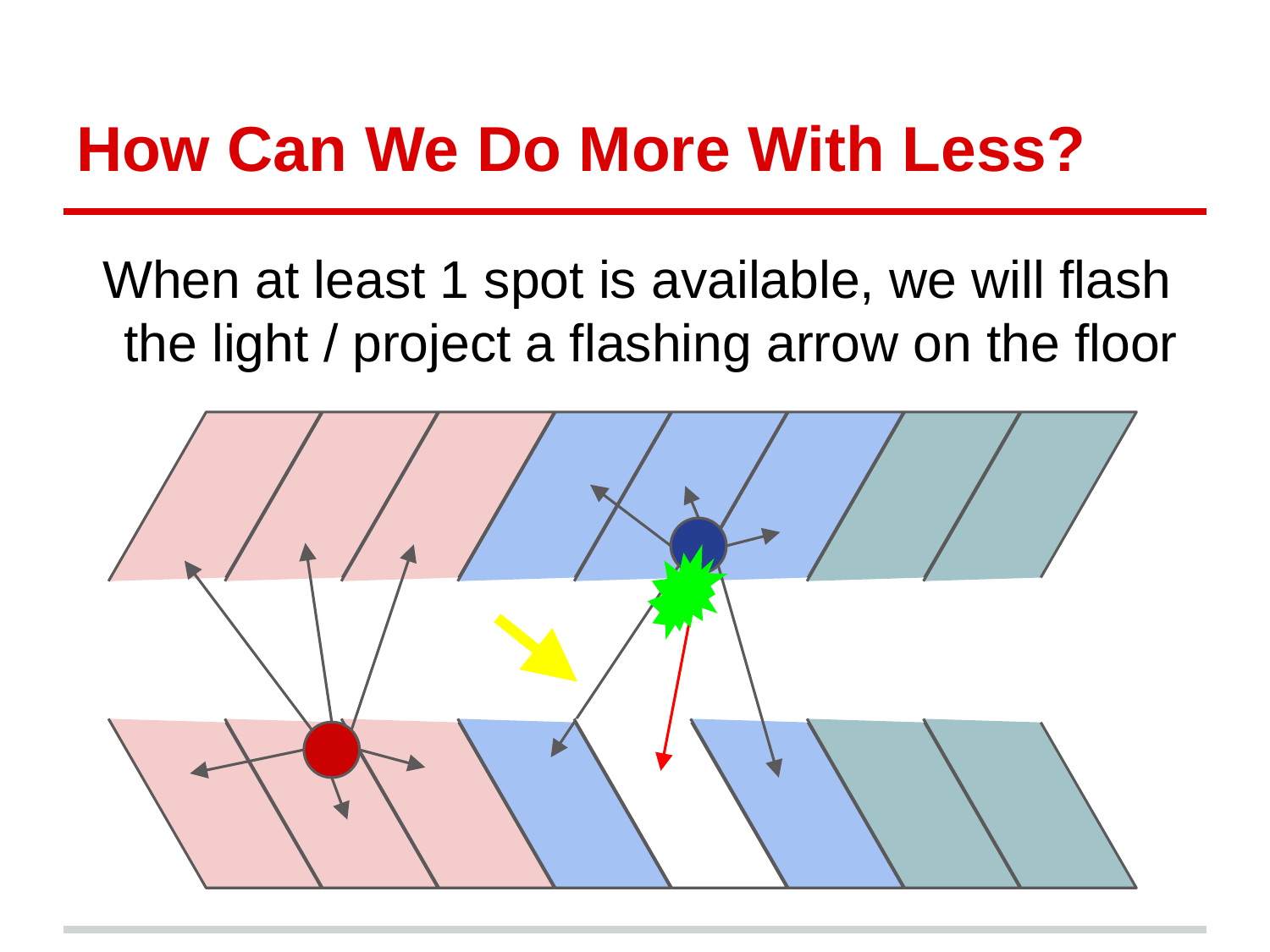

# How Can We Do More With Less?
When at least 1 spot is available, we will flash the light / project a flashing arrow on the floor